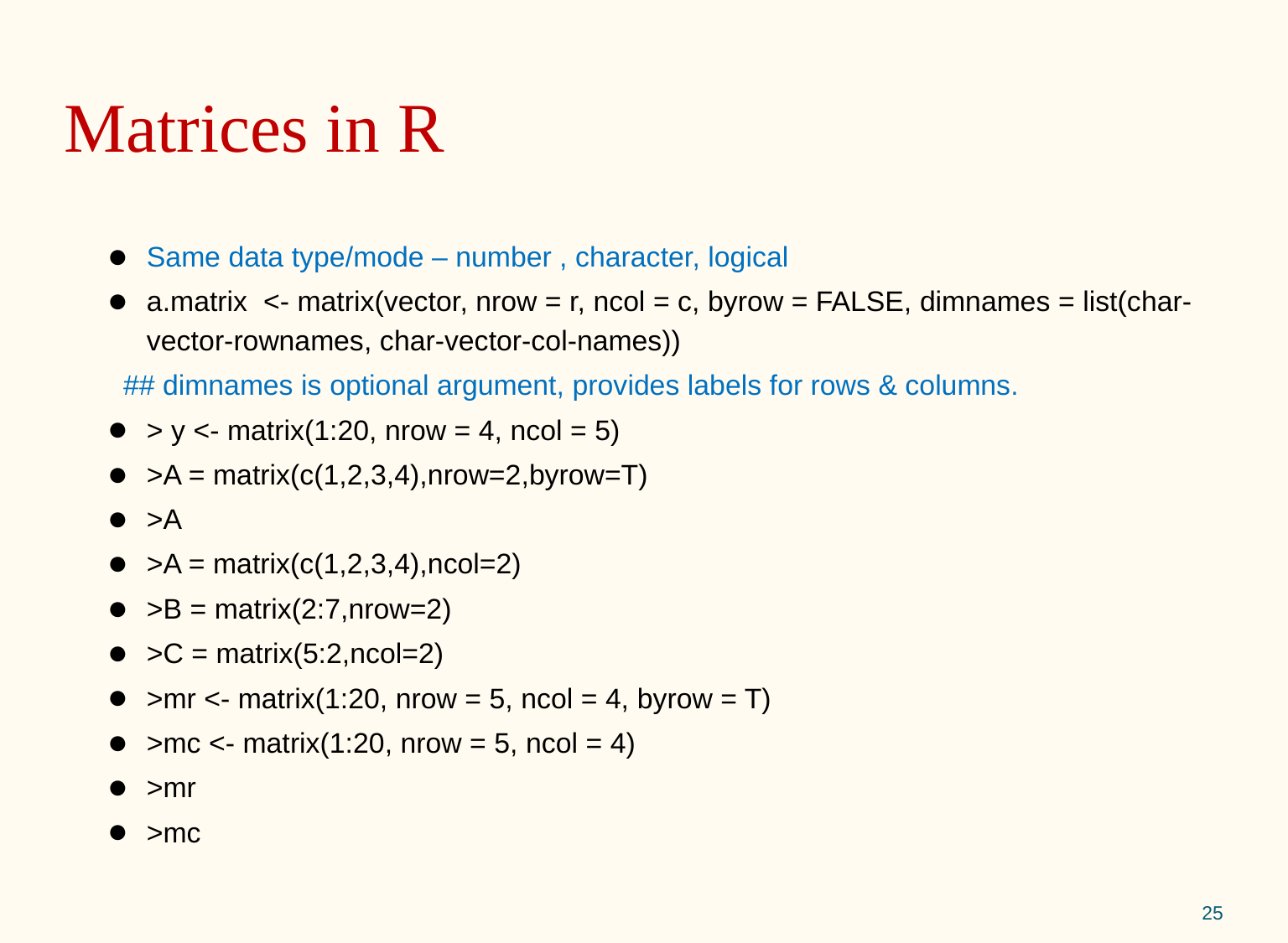

# Matrices in R
Same data type/mode – number , character, logical
a.matrix  <- matrix(vector, nrow = r, ncol = c, byrow = FALSE, dimnames = list(char-vector-rownames, char-vector-col-names))
  ## dimnames is optional argument, provides labels for rows & columns.
> y <- matrix(1:20, nrow = 4, ncol = 5)
>A = matrix(c(1,2,3,4),nrow=2,byrow=T)
>A
>A = matrix(c(1,2,3,4),ncol=2)
>B = matrix(2:7,nrow=2)
>C = matrix(5:2,ncol=2)
>mr <- matrix(1:20, nrow = 5, ncol = 4, byrow = T)
>mc <- matrix(1:20, nrow = 5, ncol = 4)
>mr
>mc
25